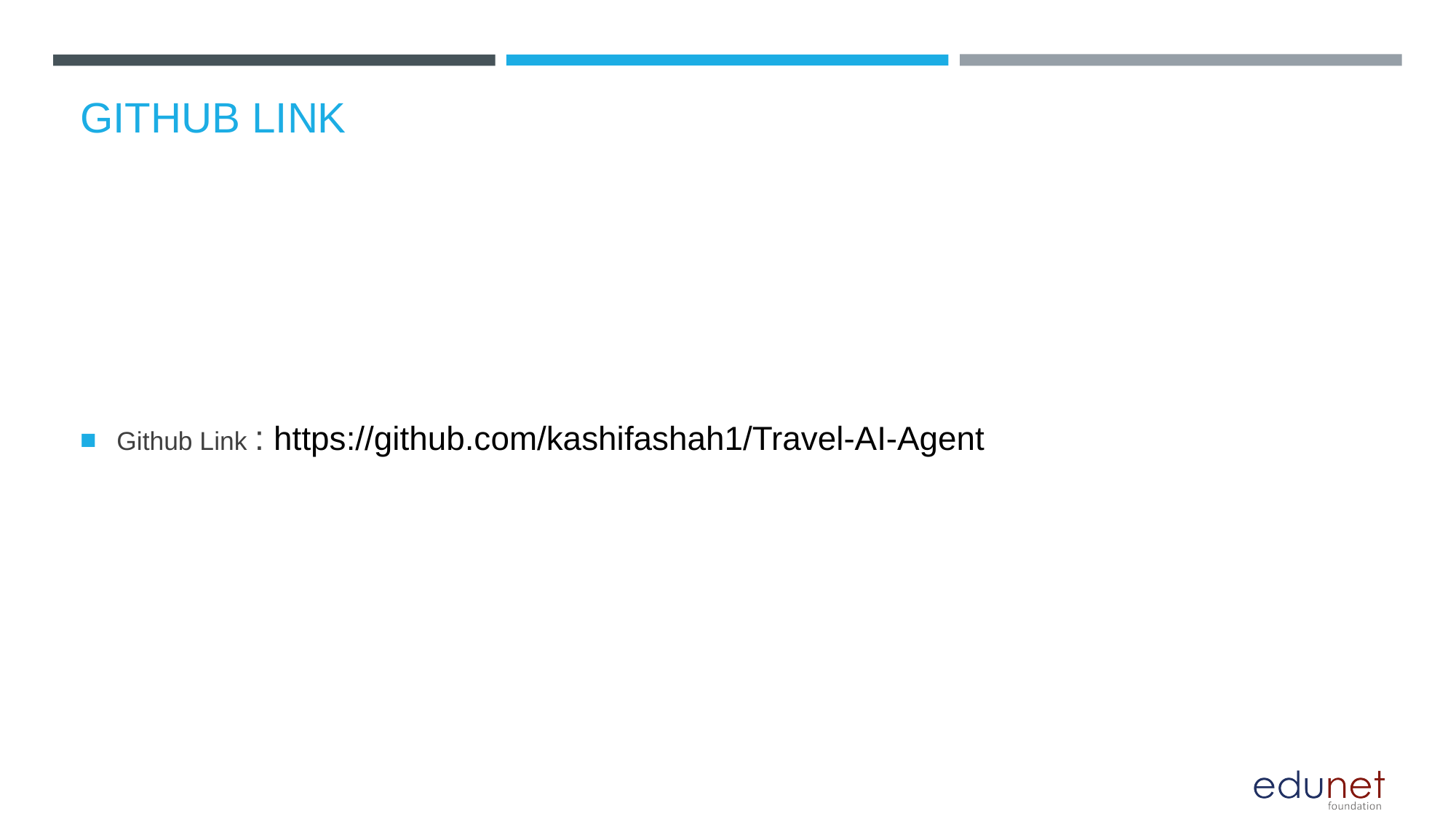

# GITHUB LINK
Github Link : https://github.com/kashifashah1/Travel-AI-Agent